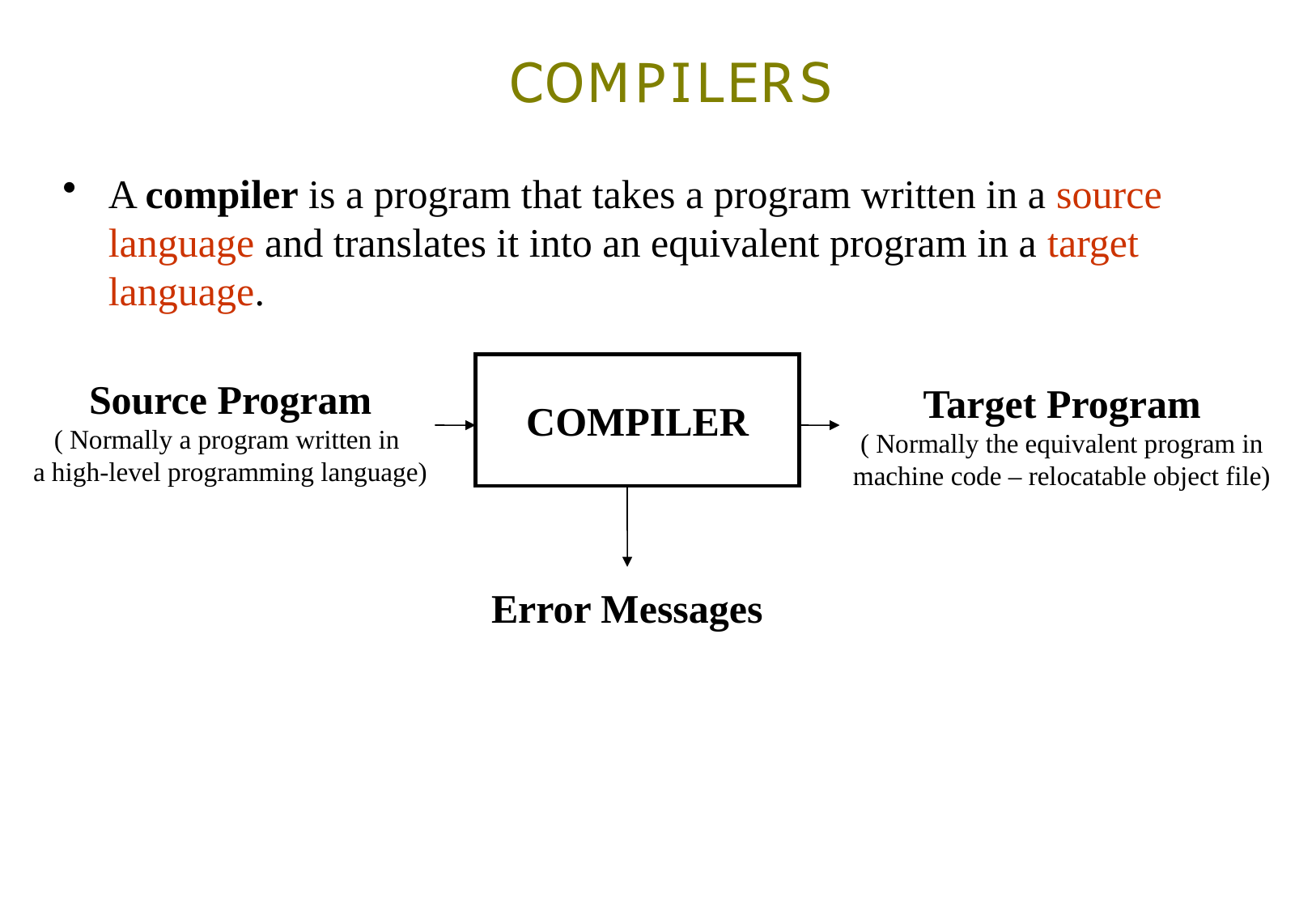

# COMPILERS
A compiler is a program that takes a program written in a source language and translates it into an equivalent program in a target language.

COMPILER
Source Program
( Normally a program written in
a high-level programming language)
Target Program
( Normally the equivalent program in
machine code – relocatable object file)

Error Messages